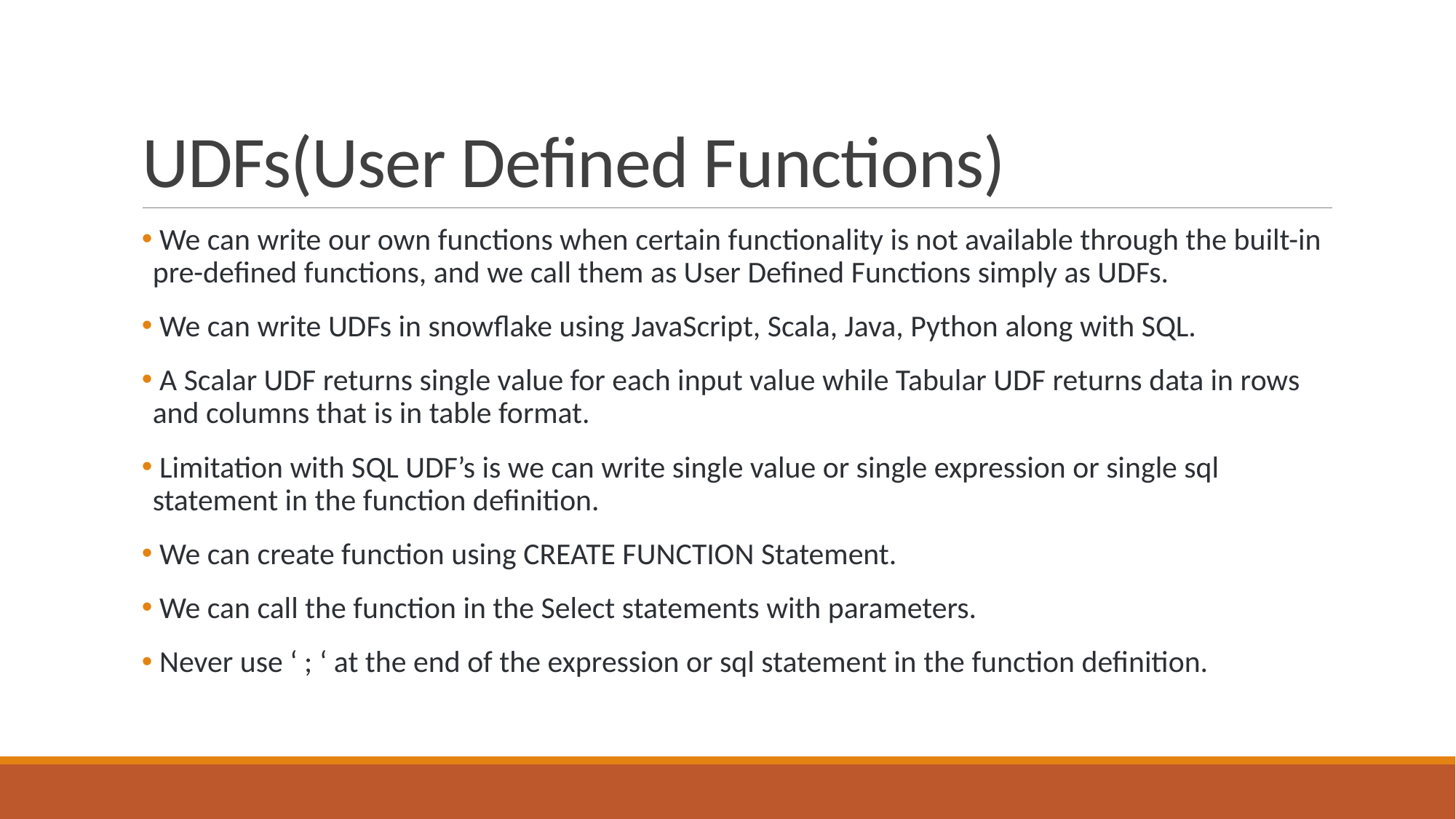

# UDFs(User Defined Functions)
 We can write our own functions when certain functionality is not available through the built-in pre-defined functions, and we call them as User Defined Functions simply as UDFs.
 We can write UDFs in snowflake using JavaScript, Scala, Java, Python along with SQL.
 A Scalar UDF returns single value for each input value while Tabular UDF returns data in rows and columns that is in table format.
 Limitation with SQL UDF’s is we can write single value or single expression or single sql statement in the function definition.
 We can create function using CREATE FUNCTION Statement.
 We can call the function in the Select statements with parameters.
 Never use ‘ ; ‘ at the end of the expression or sql statement in the function definition.